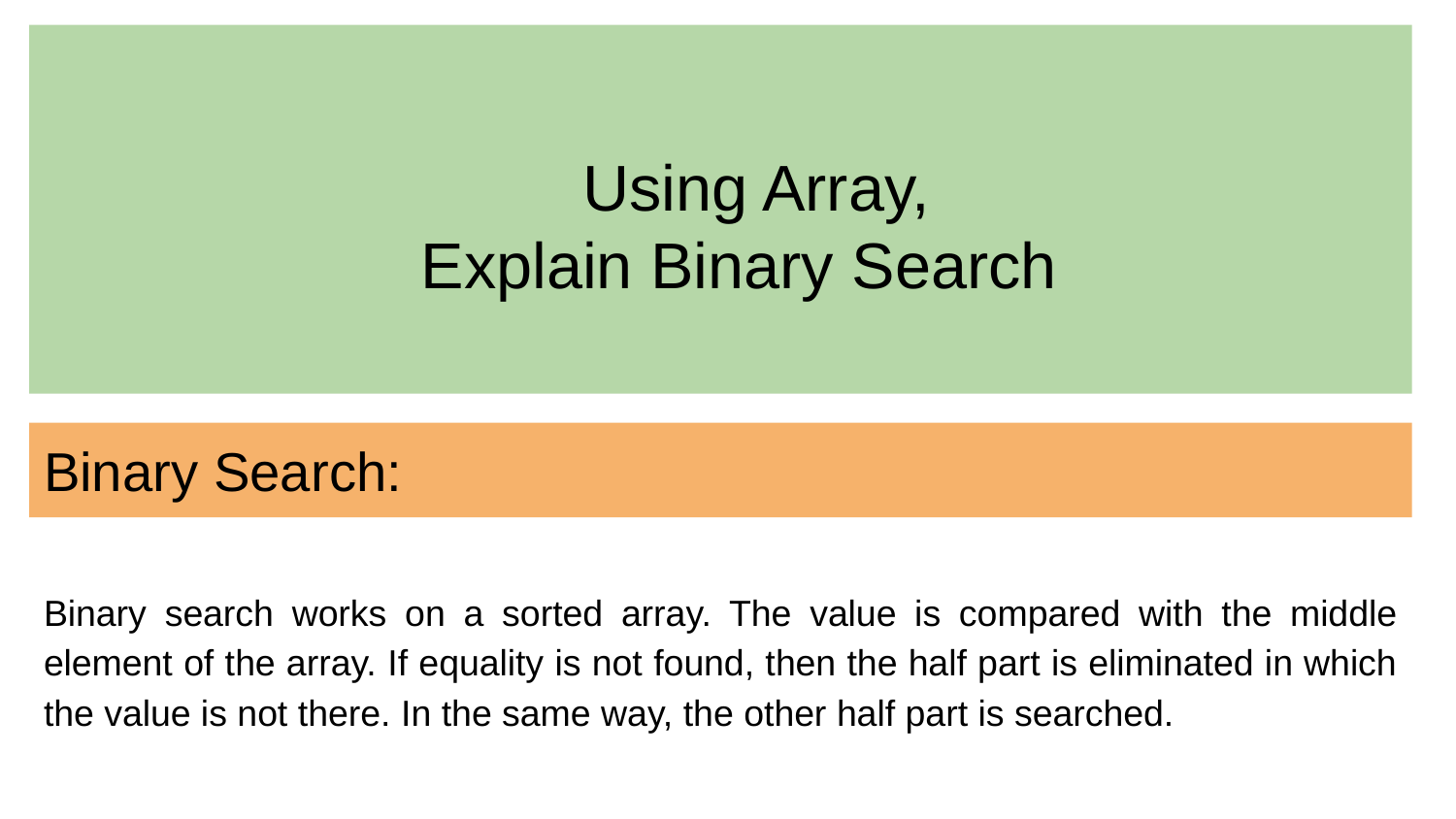

# Using Array,
                     Explain Binary Search

Binary Search:

Binary search works on a sorted array. The value is compared with the middle element of the array. If equality is not found, then the half part is eliminated in which the value is not there. In the same way, the other half part is searched.